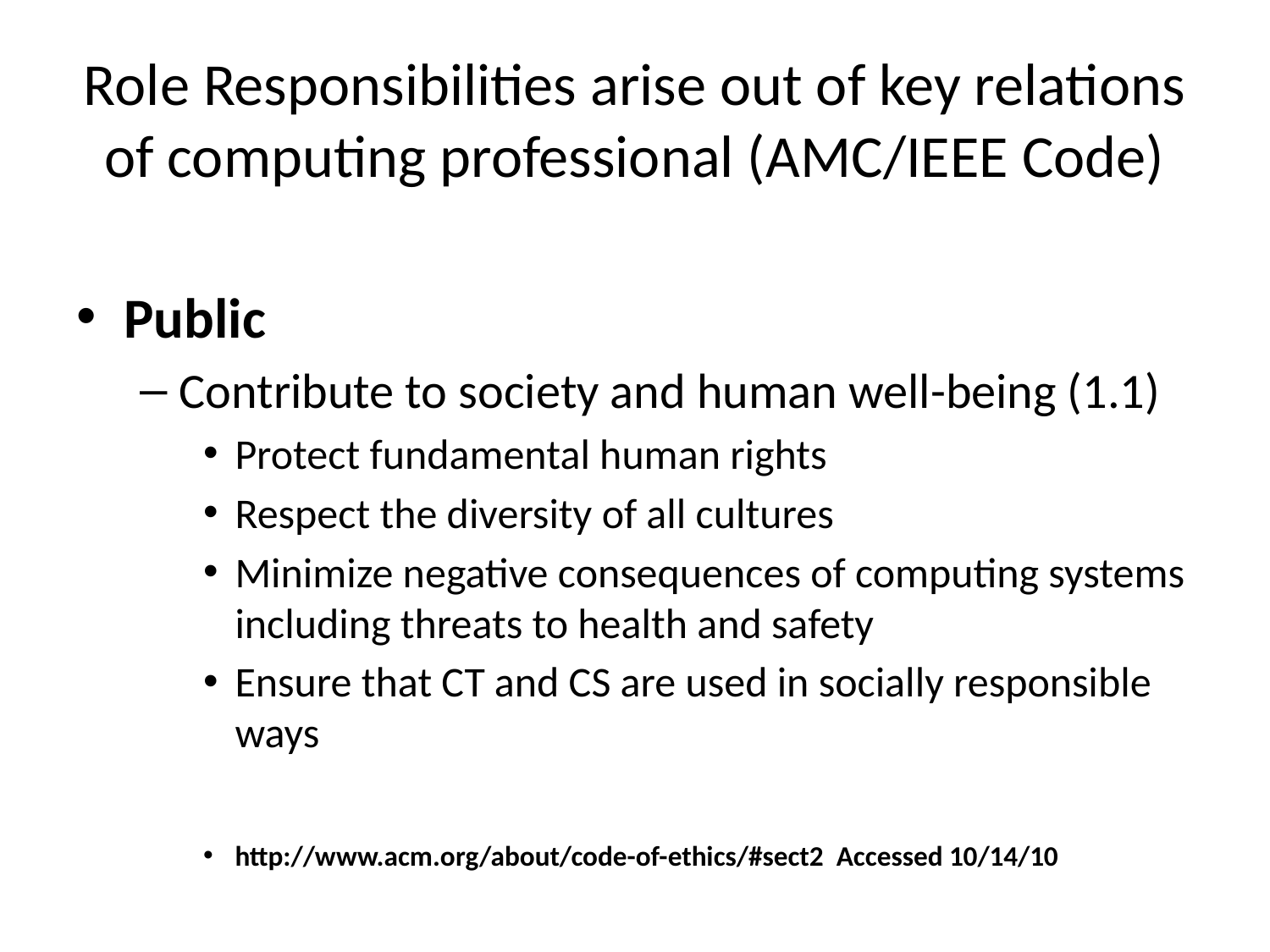

# Role Responsibilities arise out of key relations of computing professional (AMC/IEEE Code)
Public
Contribute to society and human well-being (1.1)
Protect fundamental human rights
Respect the diversity of all cultures
Minimize negative consequences of computing systems including threats to health and safety
Ensure that CT and CS are used in socially responsible ways

http://www.acm.org/about/code-of-ethics/#sect2  Accessed 10/14/10